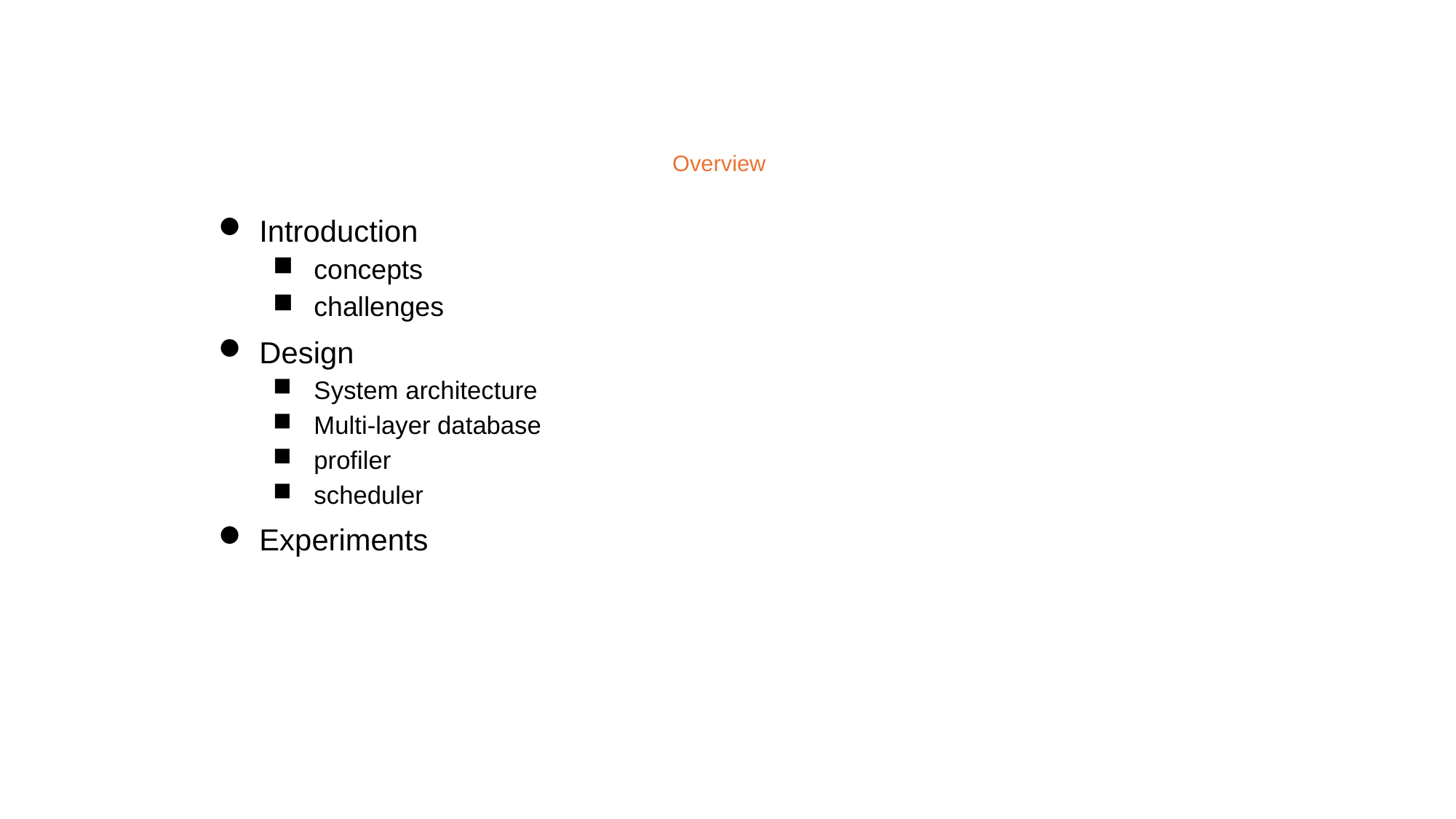

# Overview
Introduction
concepts
challenges
Design
System architecture
Multi-layer database
profiler
scheduler
Experiments